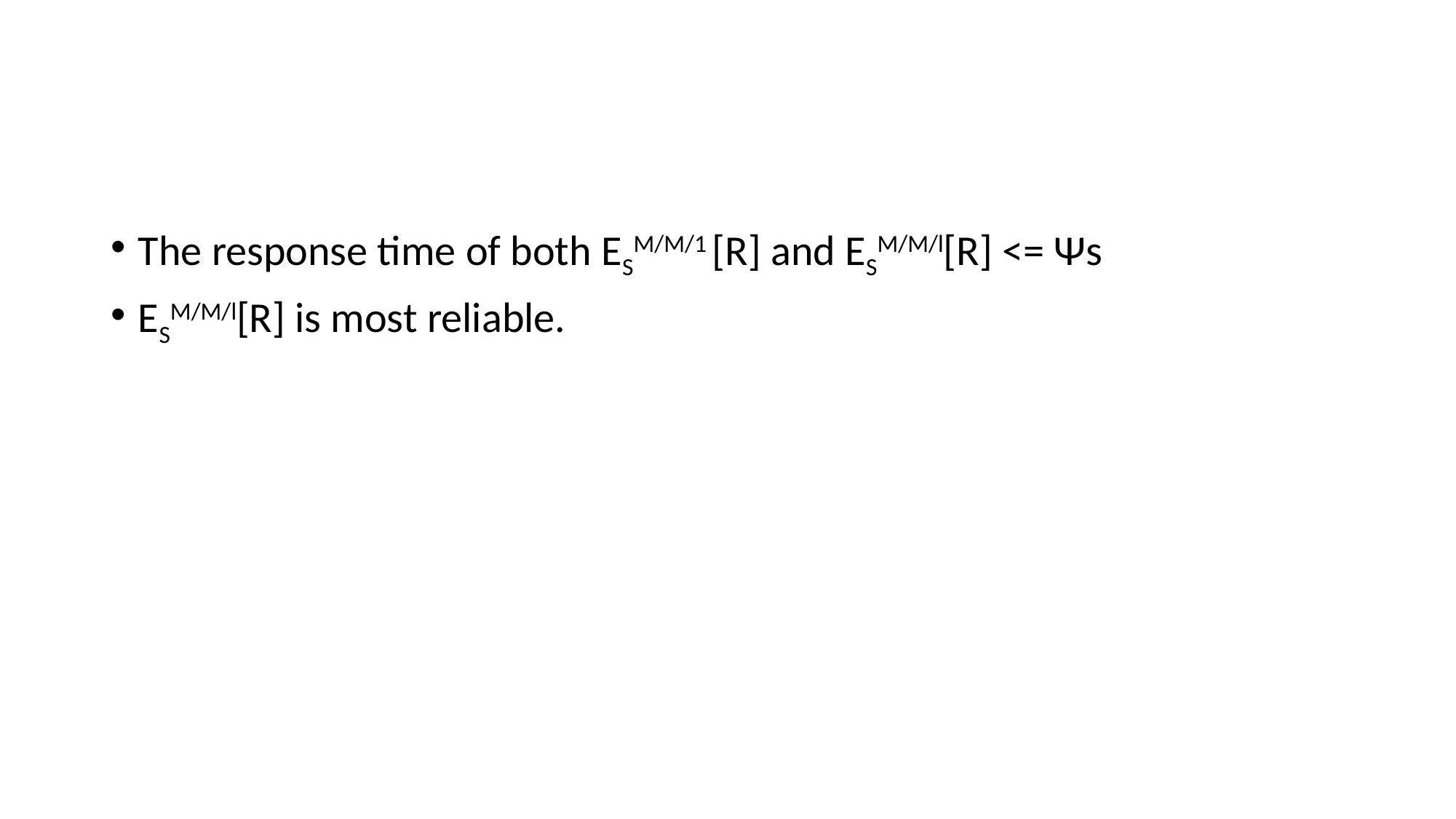

#
The response time of both ESM/M/1 [R] and ESM/M/l[R] <= Ψs
ESM/M/l[R] is most reliable.